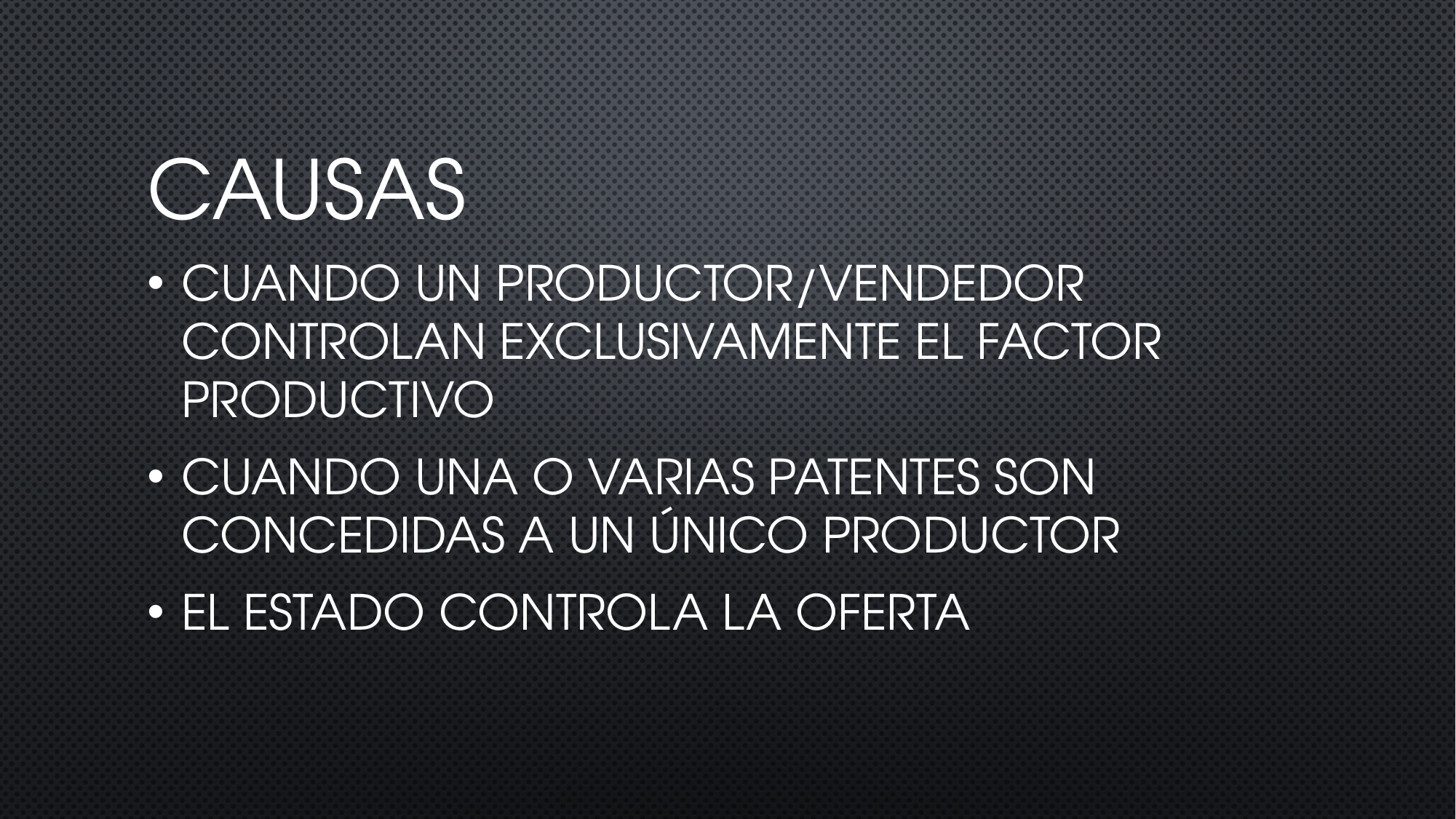

# causas
Cuando un productor/vendedor controlan exclusivamente el factor productivo
Cuando una o varias patentes son concedidas a un único productor
El estado controla la oferta